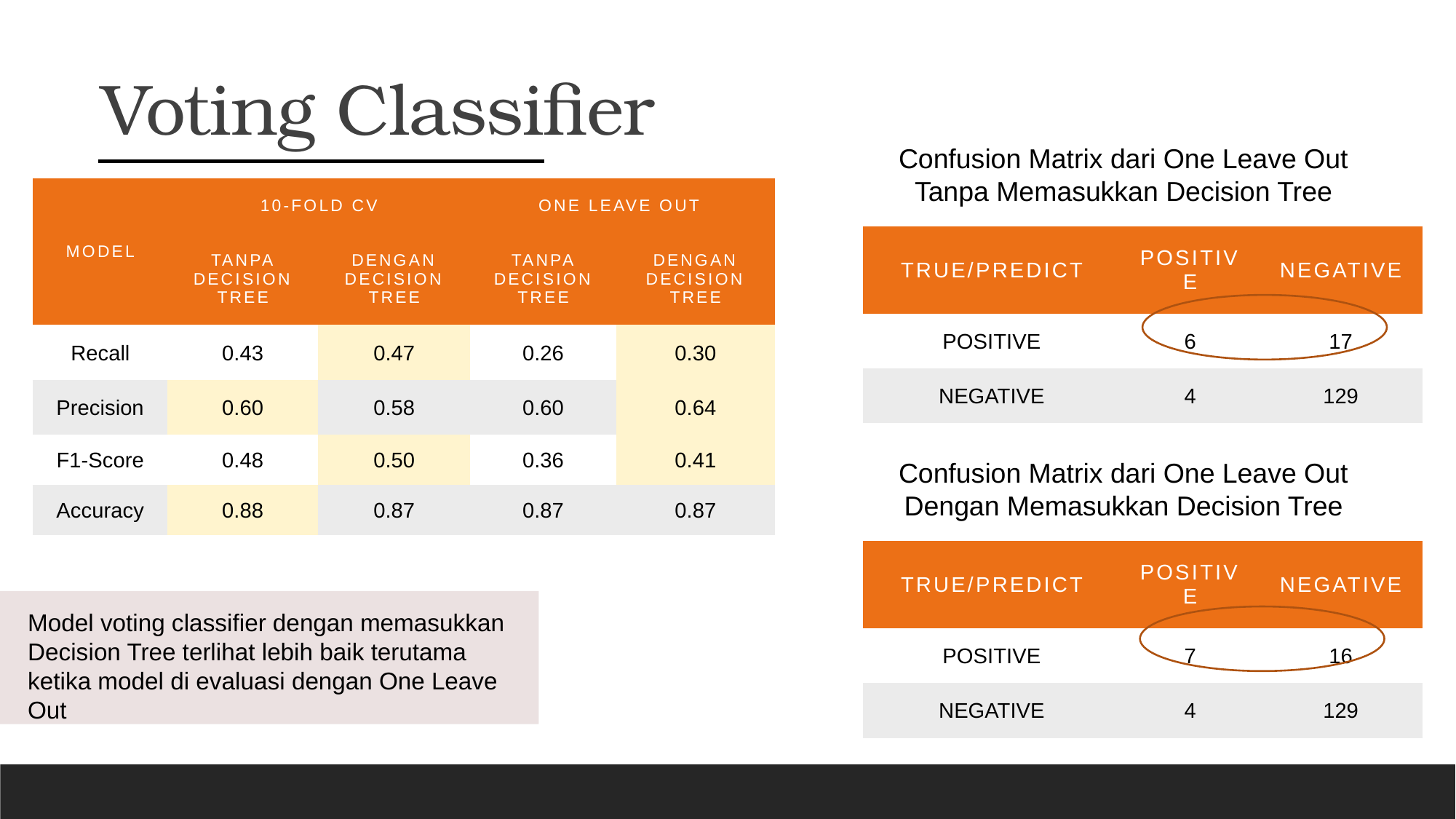

Voting Classifier
Confusion Matrix dari One Leave Out Tanpa Memasukkan Decision Tree
| Model | 10-Fold CV |  | One Leave out |  |
| --- | --- | --- | --- | --- |
|  | Tanpa Decision Tree | Dengan Decision Tree | Tanpa Decision Tree | Dengan Decision Tree |
| Recall | 0.43 | 0.47 | 0.26 | 0.30 |
| Precision | 0.60 | 0.58 | 0.60 | 0.64 |
| F1-Score | 0.48 | 0.50 | 0.36 | 0.41 |
| Accuracy | 0.88 | 0.87 | 0.87 | 0.87 |
| TRUE/Predict | Positive | negative |
| --- | --- | --- |
| POSITIVE | 6 | 17 |
| NEGATIVE | 4 | 129 |

Confusion Matrix dari One Leave Out Dengan Memasukkan Decision Tree
| TRUE/Predict | Positive | negative |
| --- | --- | --- |
| POSITIVE | 7 | 16 |
| NEGATIVE | 4 | 129 |

Model voting classifier dengan memasukkan Decision Tree terlihat lebih baik terutama ketika model di evaluasi dengan One Leave Out